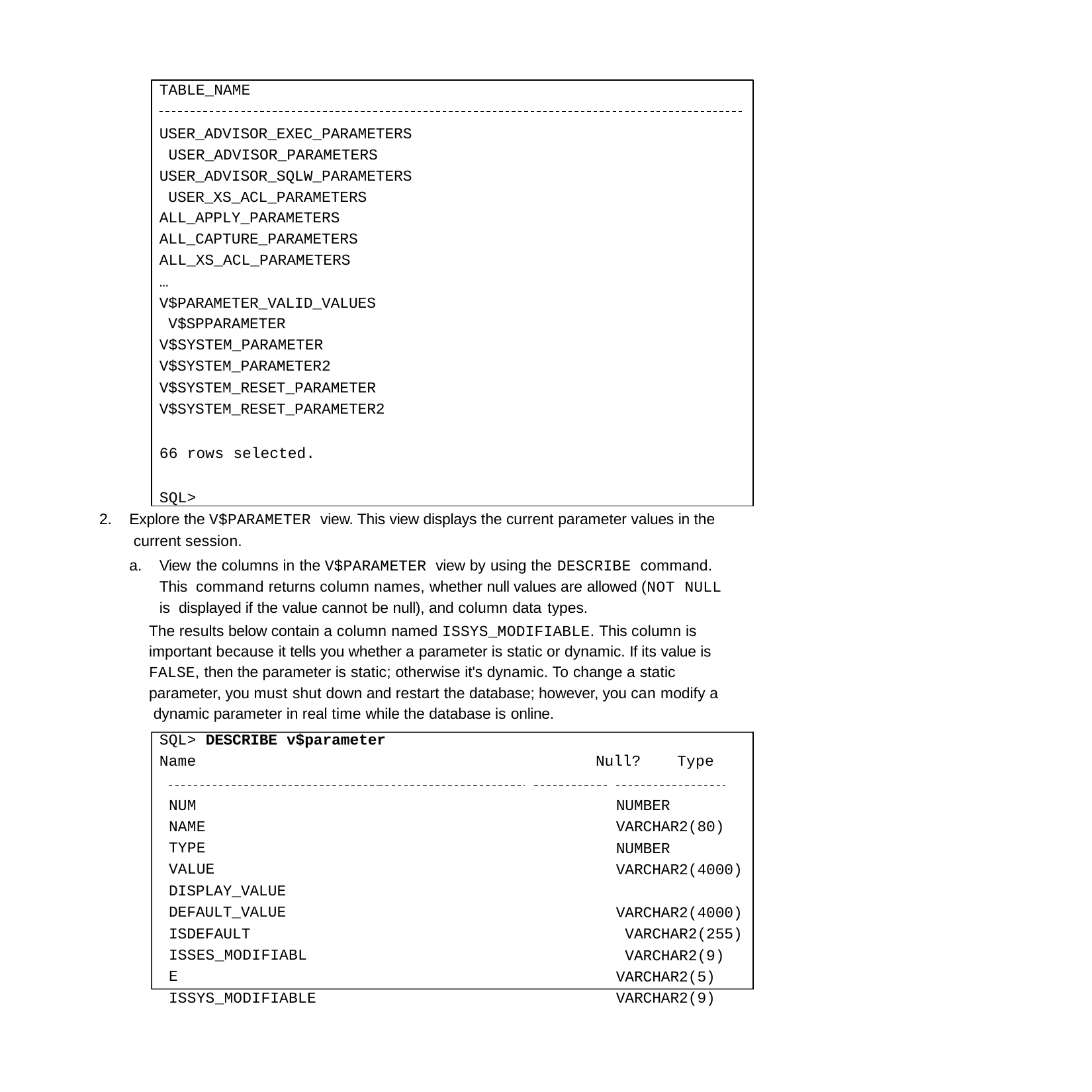

TABLE_NAME

USER_ADVISOR_EXEC_PARAMETERS  USER_ADVISOR_PARAMETERS  USER_ADVISOR_SQLW_PARAMETERS  USER_XS_ACL_PARAMETERS  ALL_APPLY_PARAMETERS  ALL_CAPTURE_PARAMETERS  ALL_XS_ACL_PARAMETERS
…  V$PARAMETER_VALID_VALUES  V$SPPARAMETER  V$SYSTEM_PARAMETER  V$SYSTEM_PARAMETER2
V$SYSTEM_RESET_PARAMETER  V$SYSTEM_RESET_PARAMETER2

66 rows selected.

SQL>

Explore the V$PARAMETER view. This view displays the current parameter values in the  current session.
View the columns in the V$PARAMETER view by using the DESCRIBE command. This  command returns column names, whether null values are allowed (NOT NULL is  displayed if the value cannot be null), and column data types.
The results below contain a column named ISSYS_MODIFIABLE. This column is  important because it tells you whether a parameter is static or dynamic. If its value is  FALSE, then the parameter is static; otherwise it's dynamic. To change a static  parameter, you must shut down and restart the database; however, you can modify a  dynamic parameter in real time while the database is online.
SQL> DESCRIBE v$parameter
Name	Null?	Type

NUM  NAME  TYPE  VALUE
DISPLAY_VALUE  DEFAULT_VALUE  ISDEFAULT  ISSES_MODIFIABLE  ISSYS_MODIFIABLE
NUMBER  VARCHAR2(80)  NUMBER  VARCHAR2(4000)  VARCHAR2(4000)  VARCHAR2(255)  VARCHAR2(9)  VARCHAR2(5)  VARCHAR2(9)